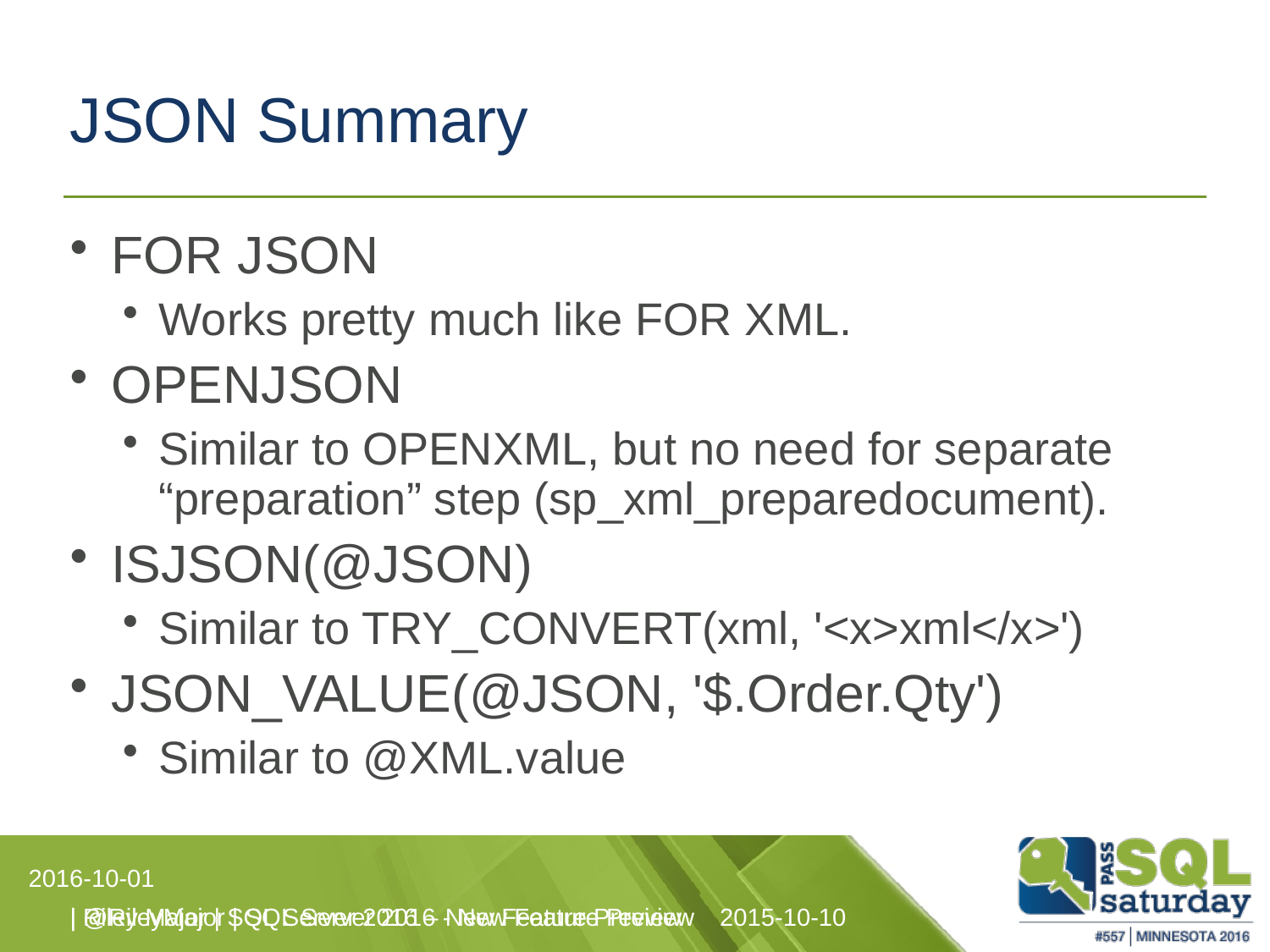

# JSON Summary
FOR JSON
Works pretty much like FOR XML.
OPENJSON
Similar to OPENXML, but no need for separate “preparation” step (sp_xml_preparedocument).
ISJSON(@JSON)
Similar to TRY_CONVERT(xml, '<x>xml</x>')
JSON_VALUE(@JSON, '$.Order.Qty')
Similar to @XML.value
| Riley Major | SQL Server 2016 – New Feature Preview
2015-10-10
34